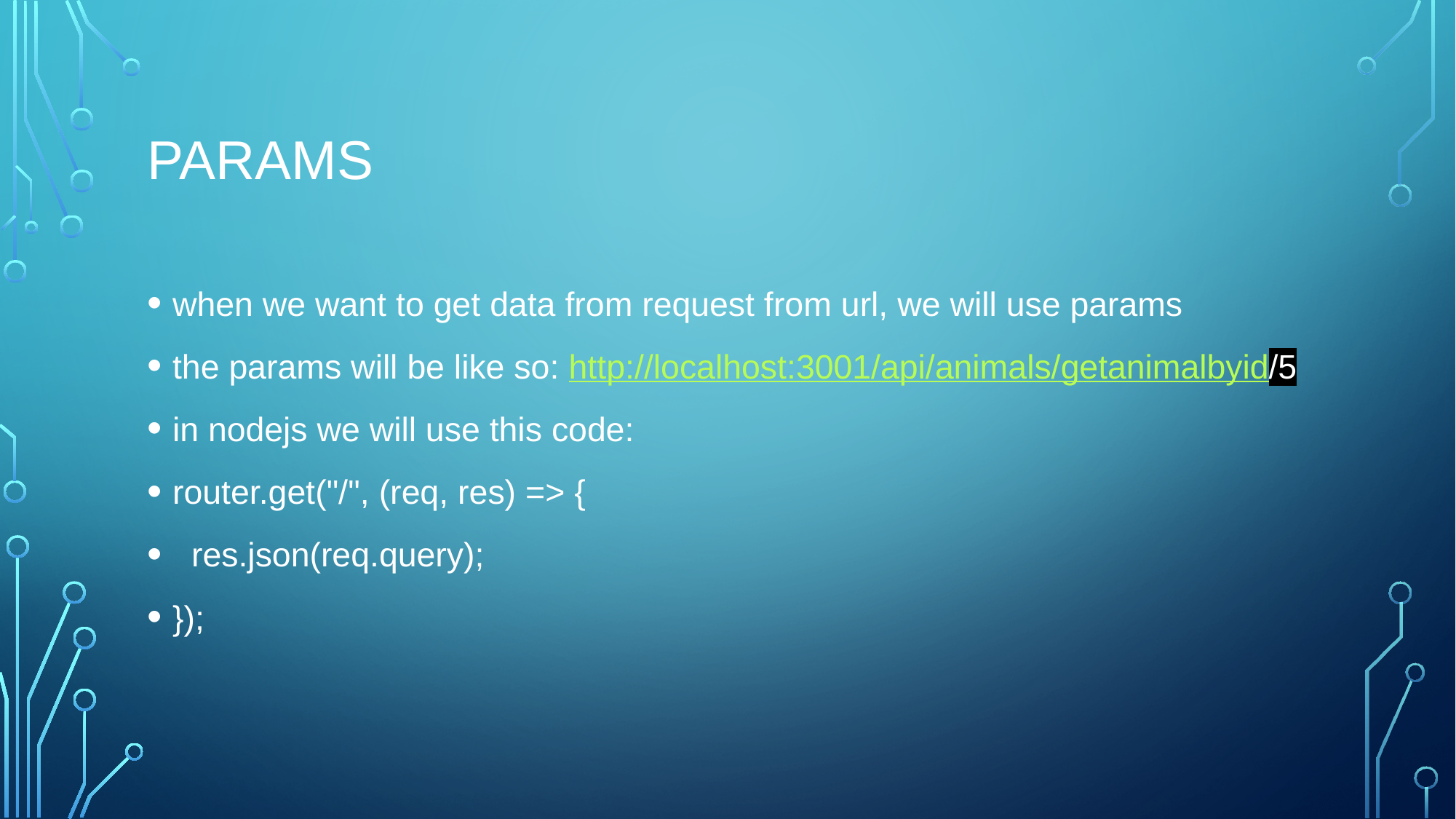

# params
when we want to get data from request from url, we will use params
the params will be like so: http://localhost:3001/api/animals/getanimalbyid/5
in nodejs we will use this code:
router.get("/", (req, res) => {
  res.json(req.query);
});